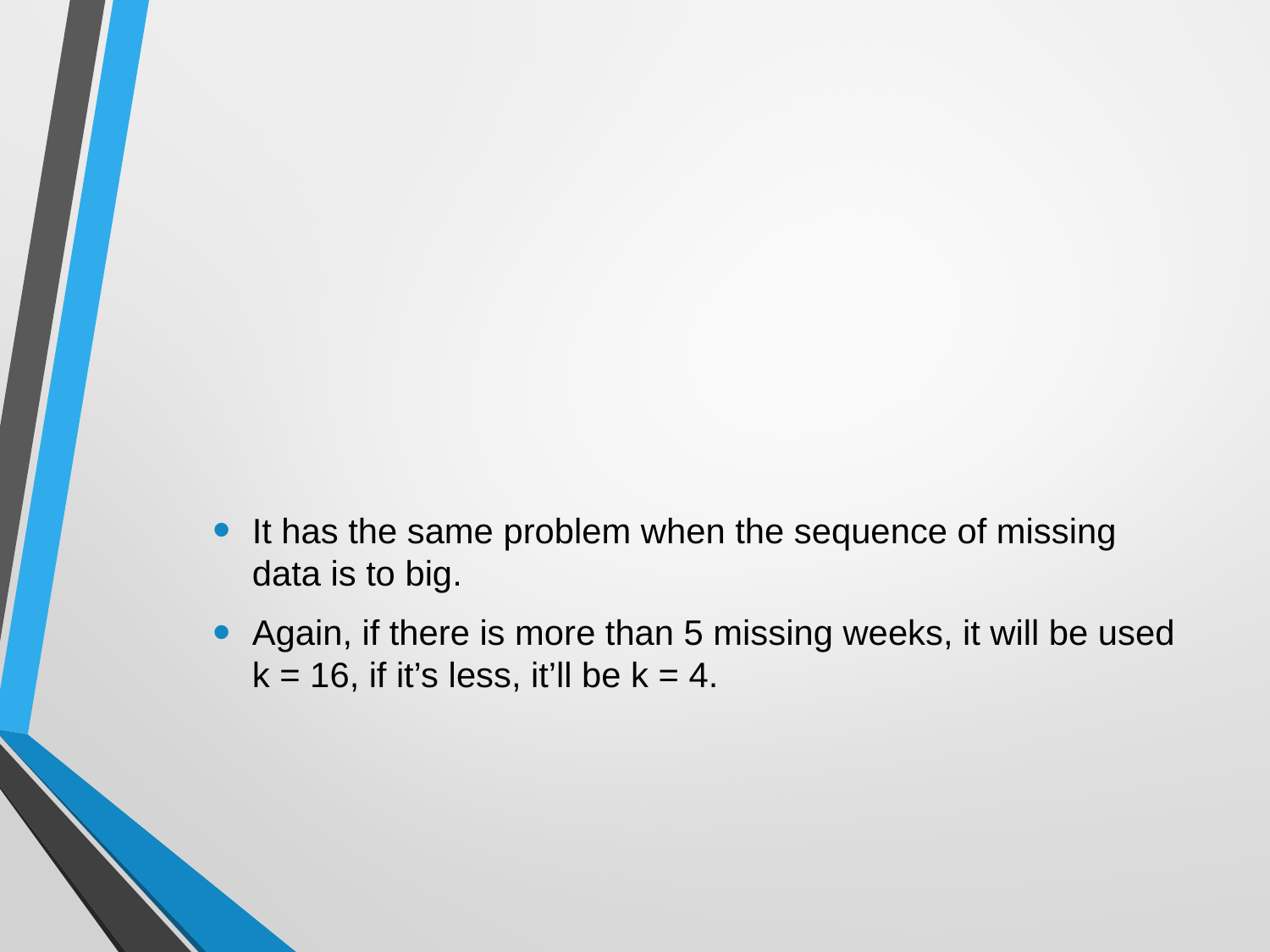

It has the same problem when the sequence of missing data is to big.
Again, if there is more than 5 missing weeks, it will be used k = 16, if it’s less, it’ll be k = 4.